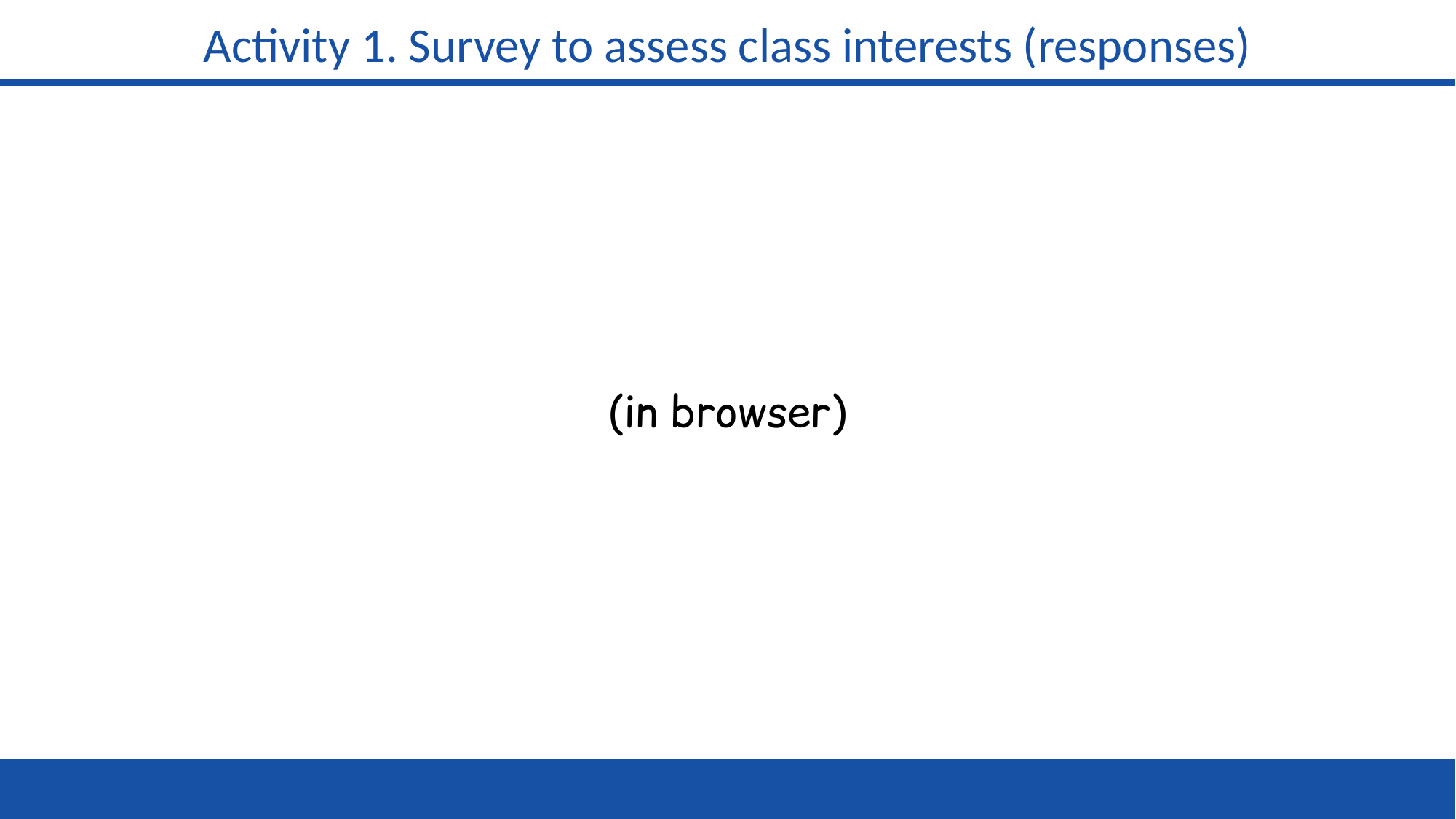

# Activity 1. Survey to assess class interests (responses)

(in browser)

10